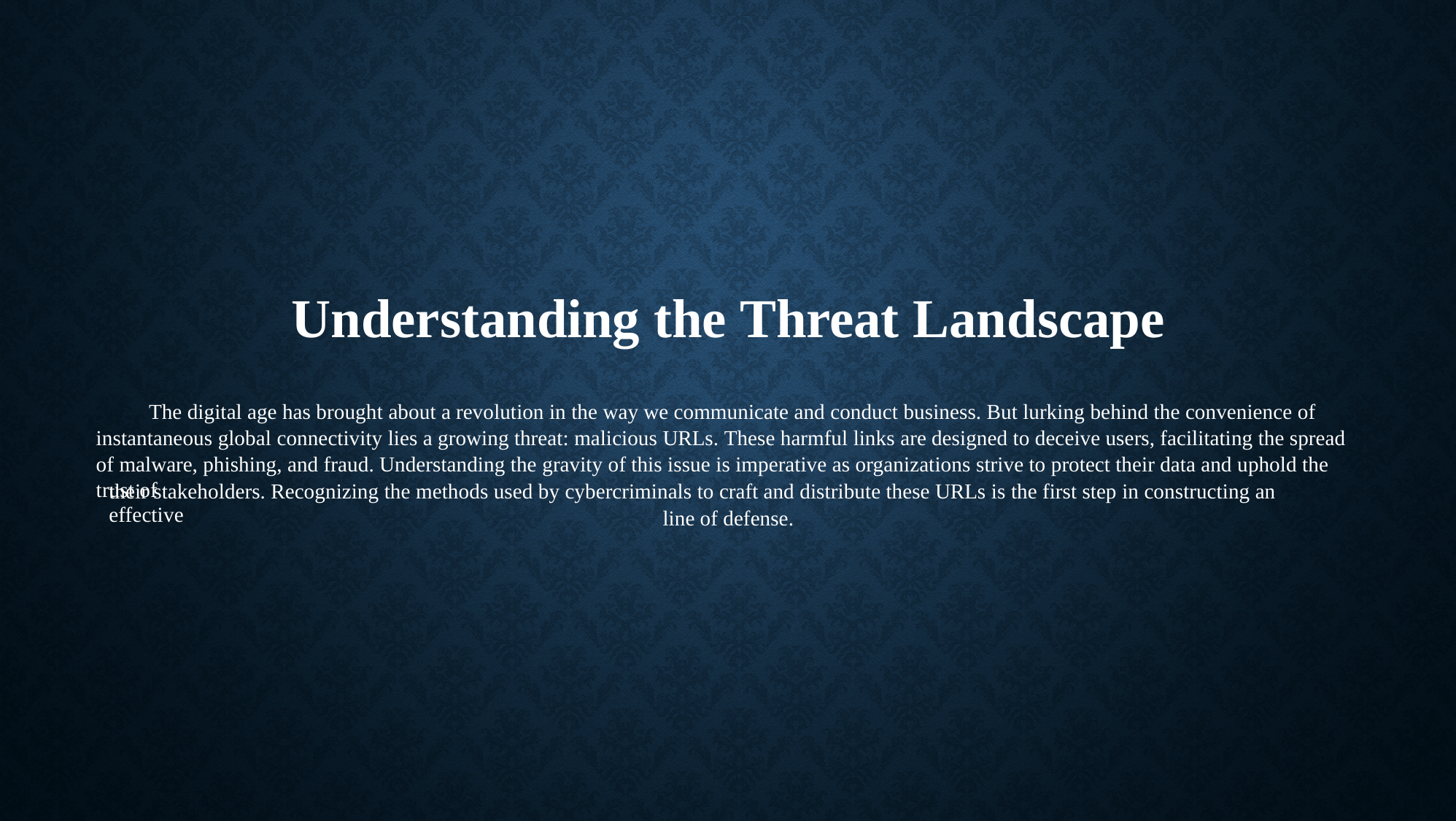

Understanding the Threat Landscape
The digital age has brought about a revolution in the way we communicate and conduct business. But lurking behind the convenience of instantaneous global connectivity lies a growing threat: malicious URLs. These harmful links are designed to deceive users, facilitating the spread of malware, phishing, and fraud. Understanding the gravity of this issue is imperative as organizations strive to protect their data and uphold the trust of
their stakeholders. Recognizing the methods used by cybercriminals to craft and distribute these URLs is the first step in constructing an effective
line of defense.